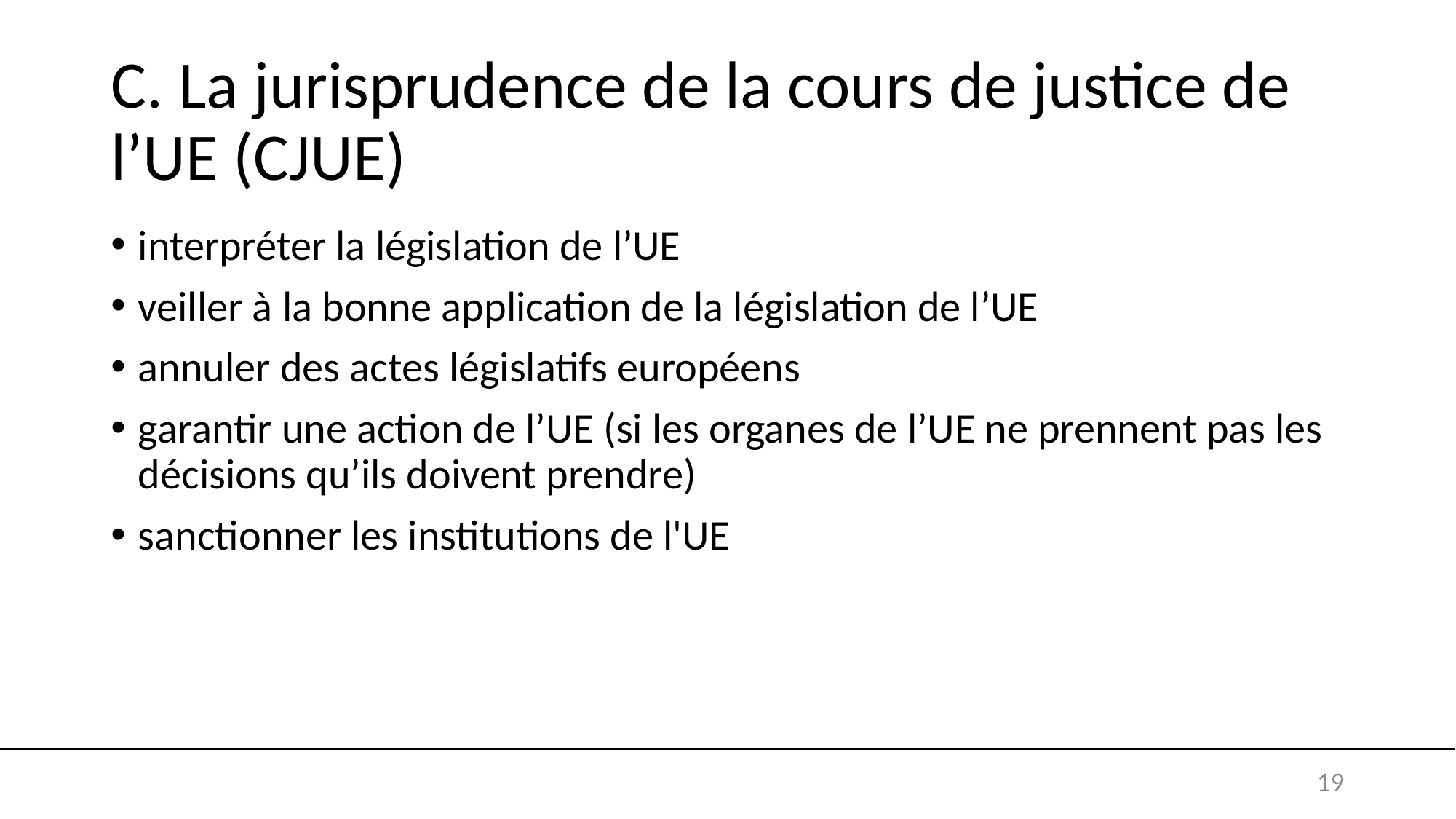

# C. La jurisprudence de la cours de justice de l’UE (CJUE)
interpréter la législation de l’UE
veiller à la bonne application de la législation de l’UE
annuler des actes législatifs européens
garantir une action de l’UE (si les organes de l’UE ne prennent pas les décisions qu’ils doivent prendre)
sanctionner les institutions de l'UE
19